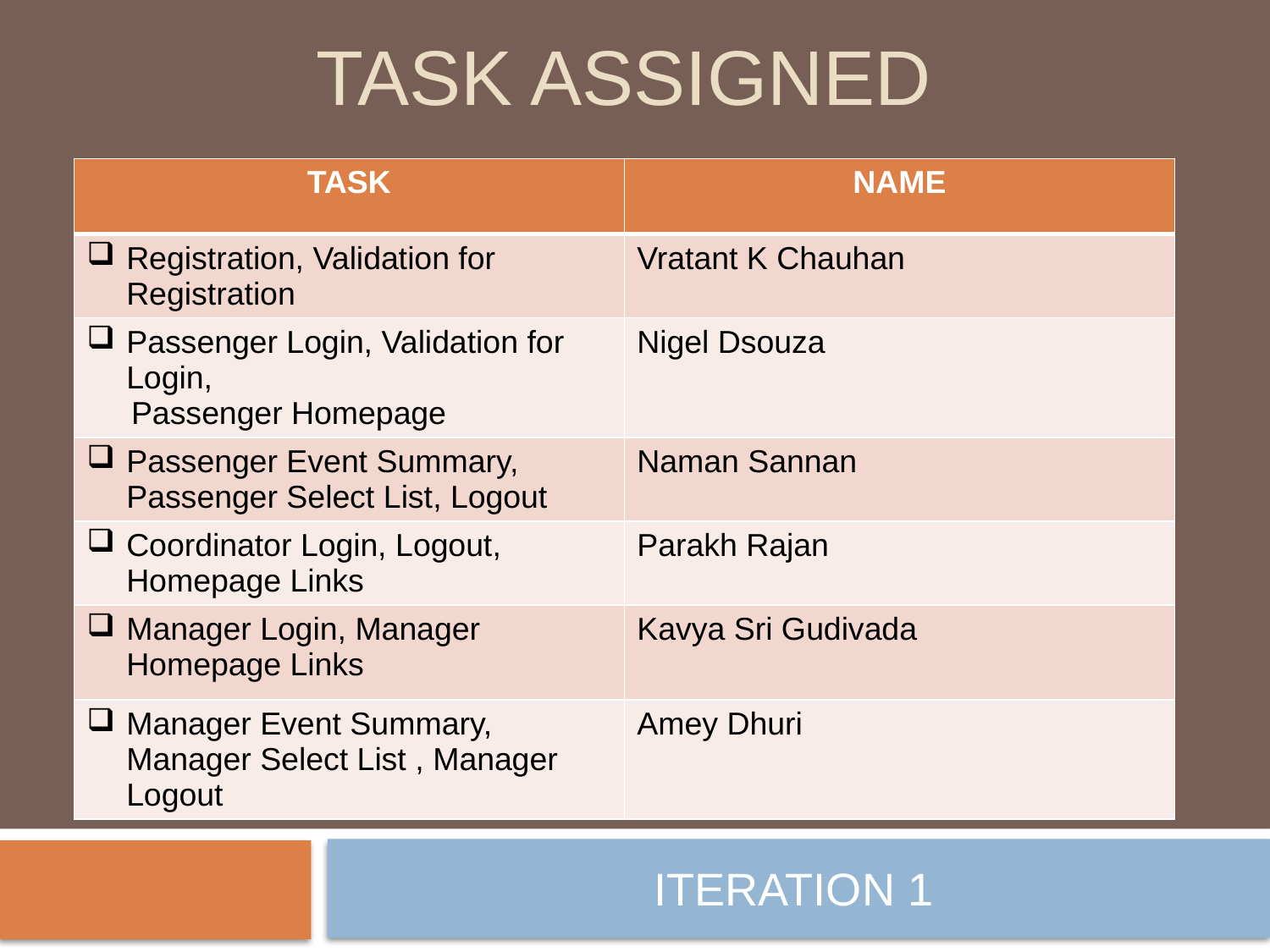

# Task Assigned
| TASK | NAME |
| --- | --- |
| Registration, Validation for Registration | Vratant K Chauhan |
| Passenger Login, Validation for Login, Passenger Homepage | Nigel Dsouza |
| Passenger Event Summary, Passenger Select List, Logout | Naman Sannan |
| Coordinator Login, Logout, Homepage Links | Parakh Rajan |
| Manager Login, Manager Homepage Links | Kavya Sri Gudivada |
| Manager Event Summary, Manager Select List , Manager Logout | Amey Dhuri |
ITERATION 1